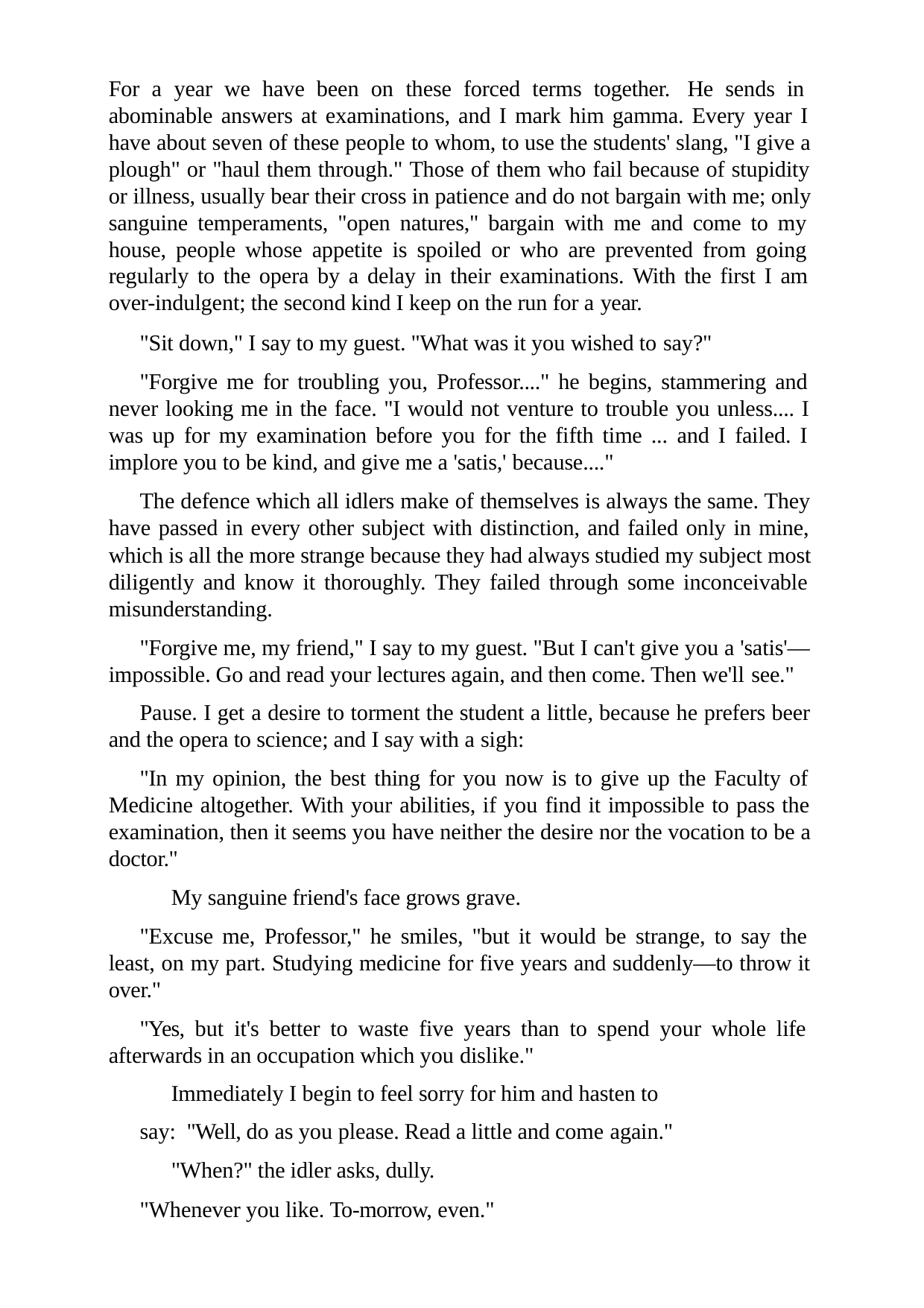

For a year we have been on these forced terms together. He sends in  abominable answers at examinations, and I mark him gamma. Every year I  have about seven of these people to whom, to use the students' slang, "I give a  plough" or "haul them through." Those of them who fail because of stupidity  or illness, usually bear their cross in patience and do not bargain with me; only  sanguine temperaments, "open natures," bargain with me and come to my  house, people whose appetite is spoiled or who are prevented from going  regularly to the opera by a delay in their examinations. With the first I am  over-indulgent; the second kind I keep on the run for a year.
"Sit down," I say to my guest. "What was it you wished to say?"
"Forgive me for troubling you, Professor...." he begins, stammering and  never looking me in the face. "I would not venture to trouble you unless.... I  was up for my examination before you for the fifth time ... and I failed. I  implore you to be kind, and give me a 'satis,' because...."
The defence which all idlers make of themselves is always the same. They  have passed in every other subject with distinction, and failed only in mine,  which is all the more strange because they had always studied my subject most  diligently and know it thoroughly. They failed through some inconceivable  misunderstanding.
"Forgive me, my friend," I say to my guest. "But I can't give you a 'satis'—  impossible. Go and read your lectures again, and then come. Then we'll see."
Pause. I get a desire to torment the student a little, because he prefers beer  and the opera to science; and I say with a sigh:
"In my opinion, the best thing for you now is to give up the Faculty of  Medicine altogether. With your abilities, if you find it impossible to pass the  examination, then it seems you have neither the desire nor the vocation to be a  doctor."
My sanguine friend's face grows grave.
"Excuse me, Professor," he smiles, "but it would be strange, to say the  least, on my part. Studying medicine for five years and suddenly—to throw it  over."
"Yes, but it's better to waste five years than to spend your whole life  afterwards in an occupation which you dislike."
Immediately I begin to feel sorry for him and hasten to say:  "Well, do as you please. Read a little and come again."
"When?" the idler asks, dully.  "Whenever you like. To-morrow, even."